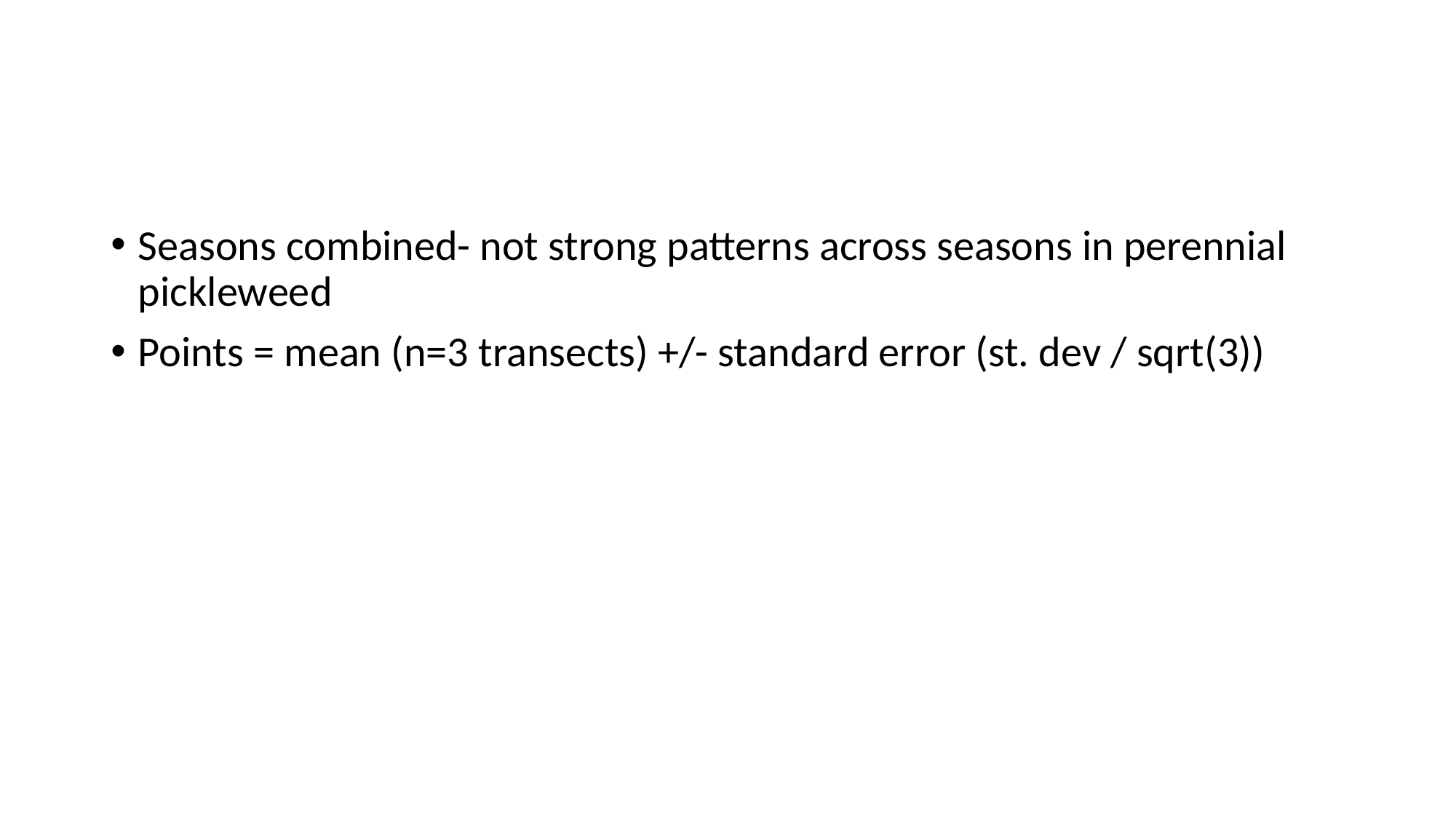

#
Seasons combined- not strong patterns across seasons in perennial pickleweed
Points = mean (n=3 transects) +/- standard error (st. dev / sqrt(3))